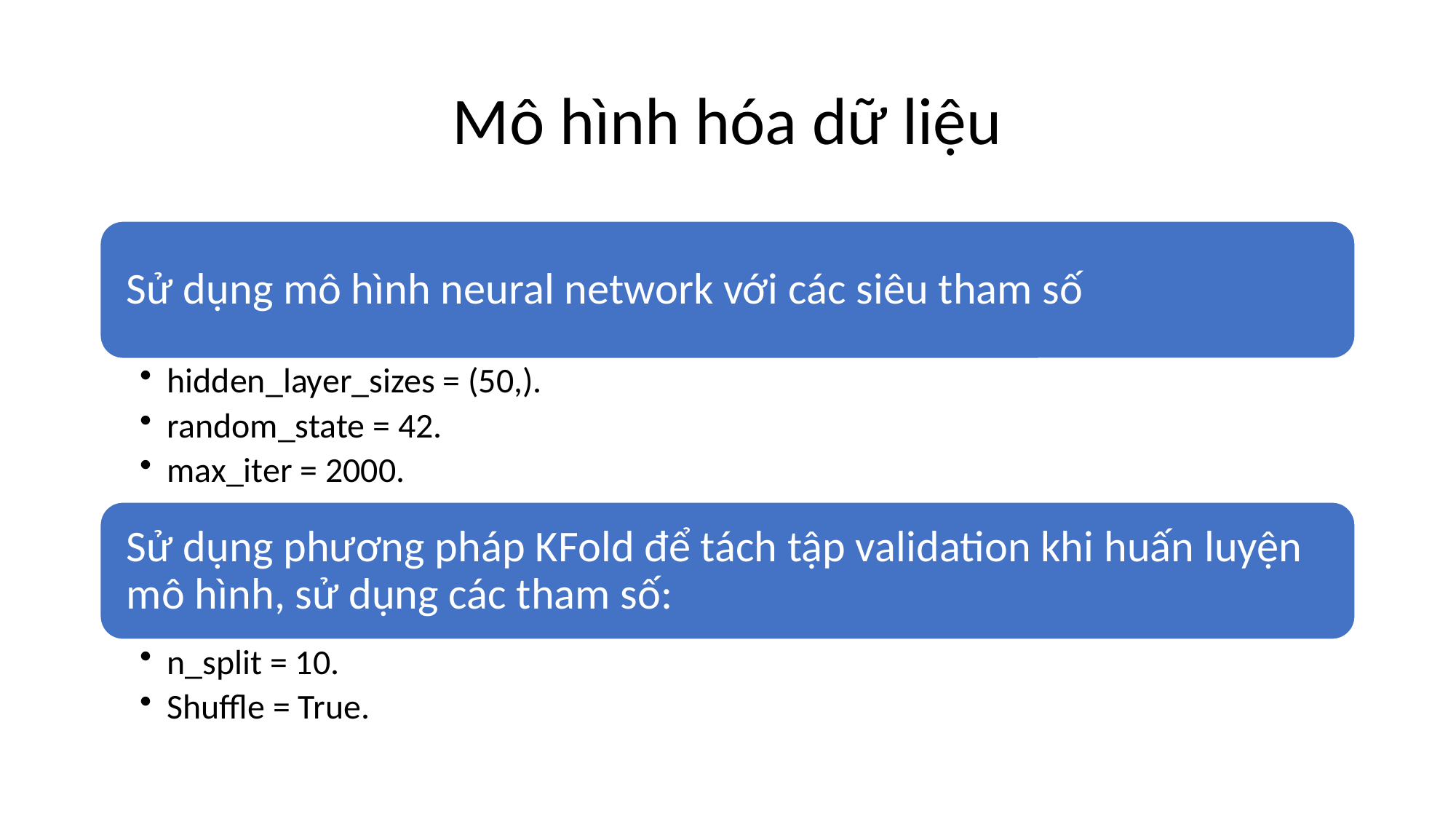

# Mô hình hóa dữ liệu
Sử dụng mô hình neural network với các siêu tham số
hidden_layer_sizes = (50,).
random_state = 42.
max_iter = 2000.
Sử dụng phương pháp KFold để tách tập validation khi huấn luyện mô hình, sử dụng các tham số:
n_split = 10.
Shuffle = True.